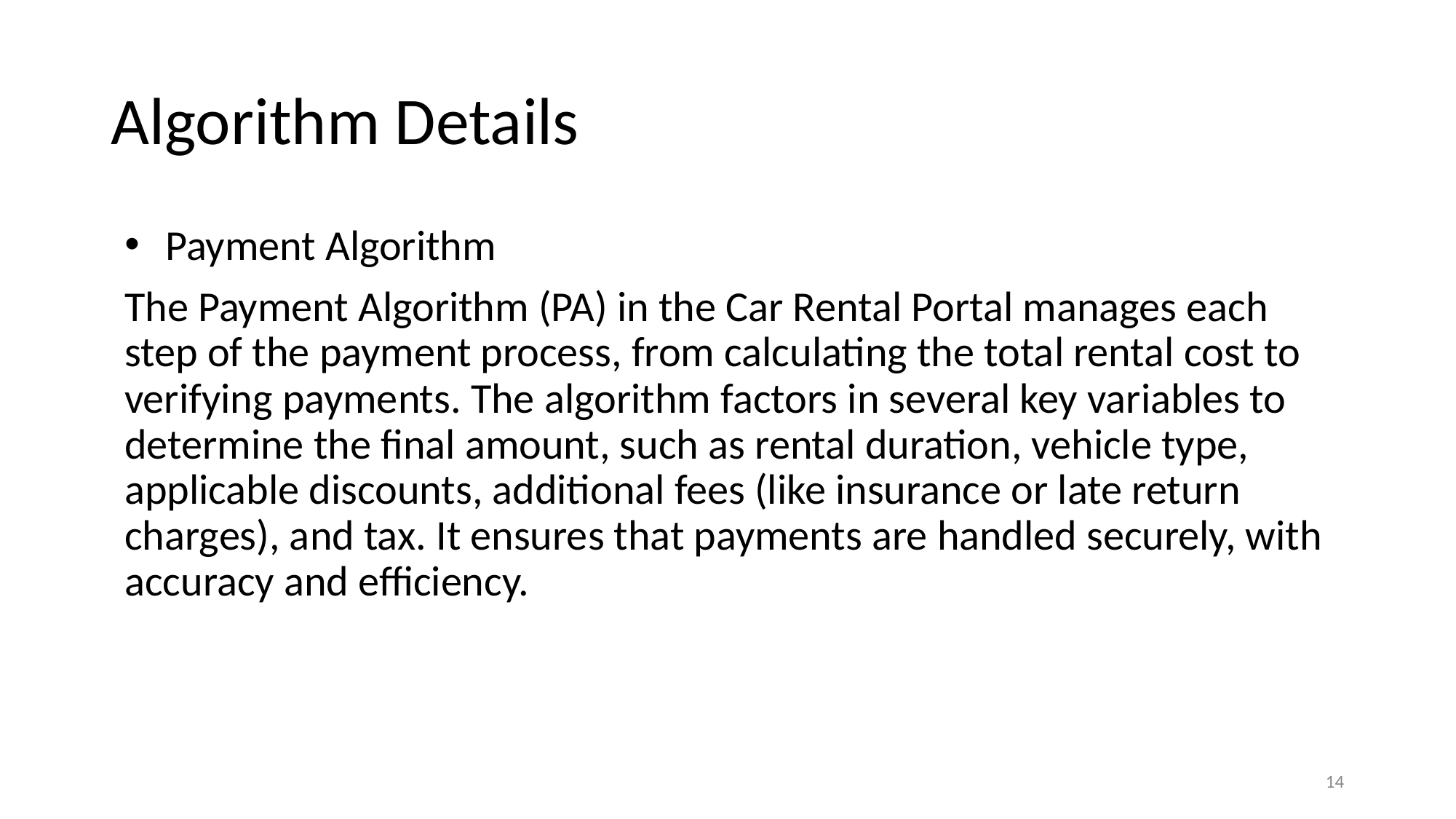

# Algorithm Details
Payment Algorithm
The Payment Algorithm (PA) in the Car Rental Portal manages each step of the payment process, from calculating the total rental cost to verifying payments. The algorithm factors in several key variables to determine the final amount, such as rental duration, vehicle type, applicable discounts, additional fees (like insurance or late return charges), and tax. It ensures that payments are handled securely, with accuracy and efficiency.

14